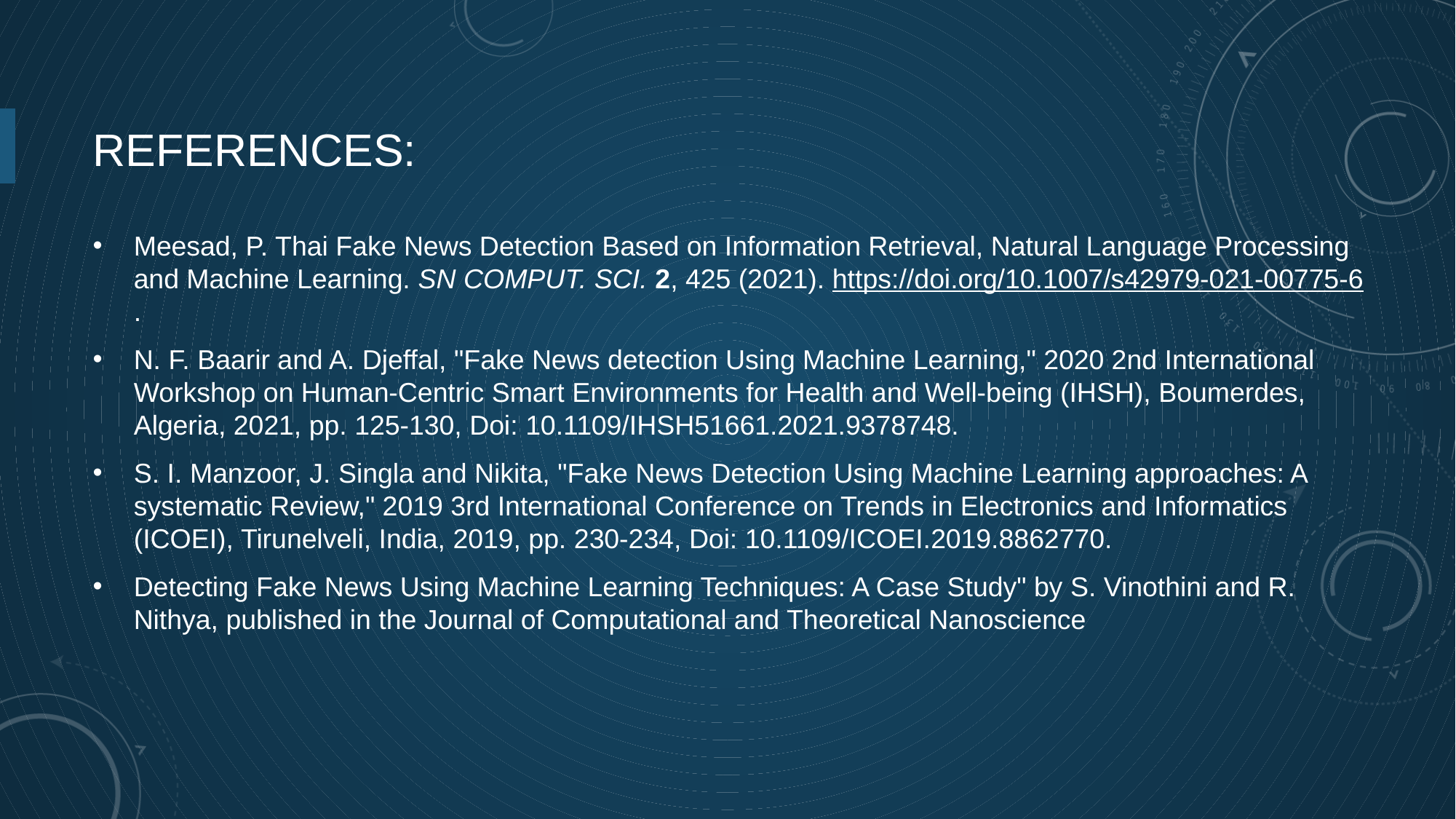

# references:
Meesad, P. Thai Fake News Detection Based on Information Retrieval, Natural Language Processing and Machine Learning. SN COMPUT. SCI. 2, 425 (2021). https://doi.org/10.1007/s42979-021-00775-6.
N. F. Baarir and A. Djeffal, "Fake News detection Using Machine Learning," 2020 2nd International Workshop on Human-Centric Smart Environments for Health and Well-being (IHSH), Boumerdes, Algeria, 2021, pp. 125-130, Doi: 10.1109/IHSH51661.2021.9378748.
S. I. Manzoor, J. Singla and Nikita, "Fake News Detection Using Machine Learning approaches: A systematic Review," 2019 3rd International Conference on Trends in Electronics and Informatics (ICOEI), Tirunelveli, India, 2019, pp. 230-234, Doi: 10.1109/ICOEI.2019.8862770.
Detecting Fake News Using Machine Learning Techniques: A Case Study" by S. Vinothini and R. Nithya, published in the Journal of Computational and Theoretical Nanoscience